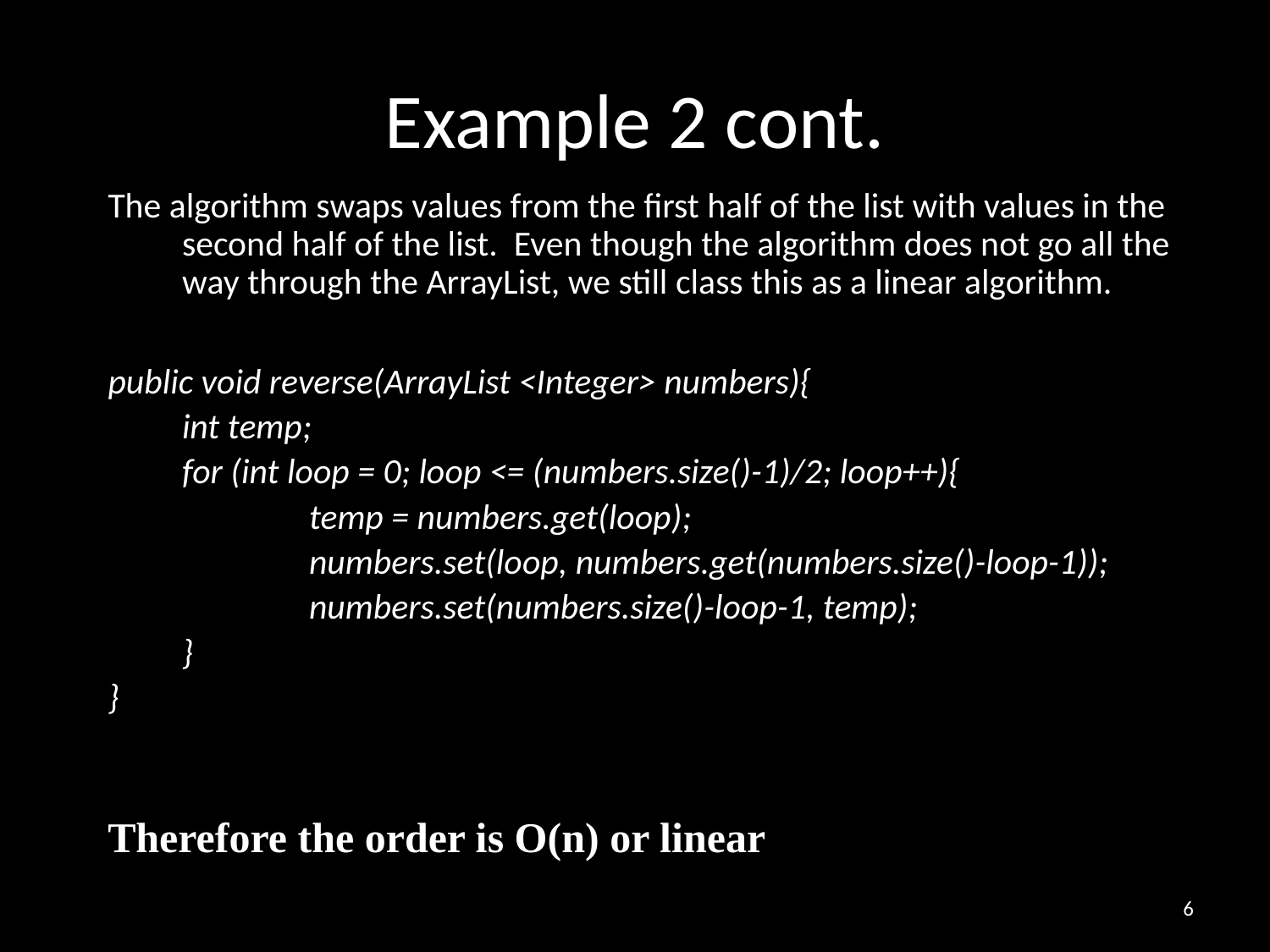

# Example 2 cont.
The algorithm swaps values from the first half of the list with values in the second half of the list.  Even though the algorithm does not go all the way through the ArrayList, we still class this as a linear algorithm.

public void reverse(ArrayList <Integer> numbers){
	int temp;
	for (int loop = 0; loop <= (numbers.size()-1)/2; loop++){
		temp = numbers.get(loop);
		numbers.set(loop, numbers.get(numbers.size()-loop-1));
		numbers.set(numbers.size()-loop-1, temp);
	}
}
Therefore the order is O(n) or linear
6